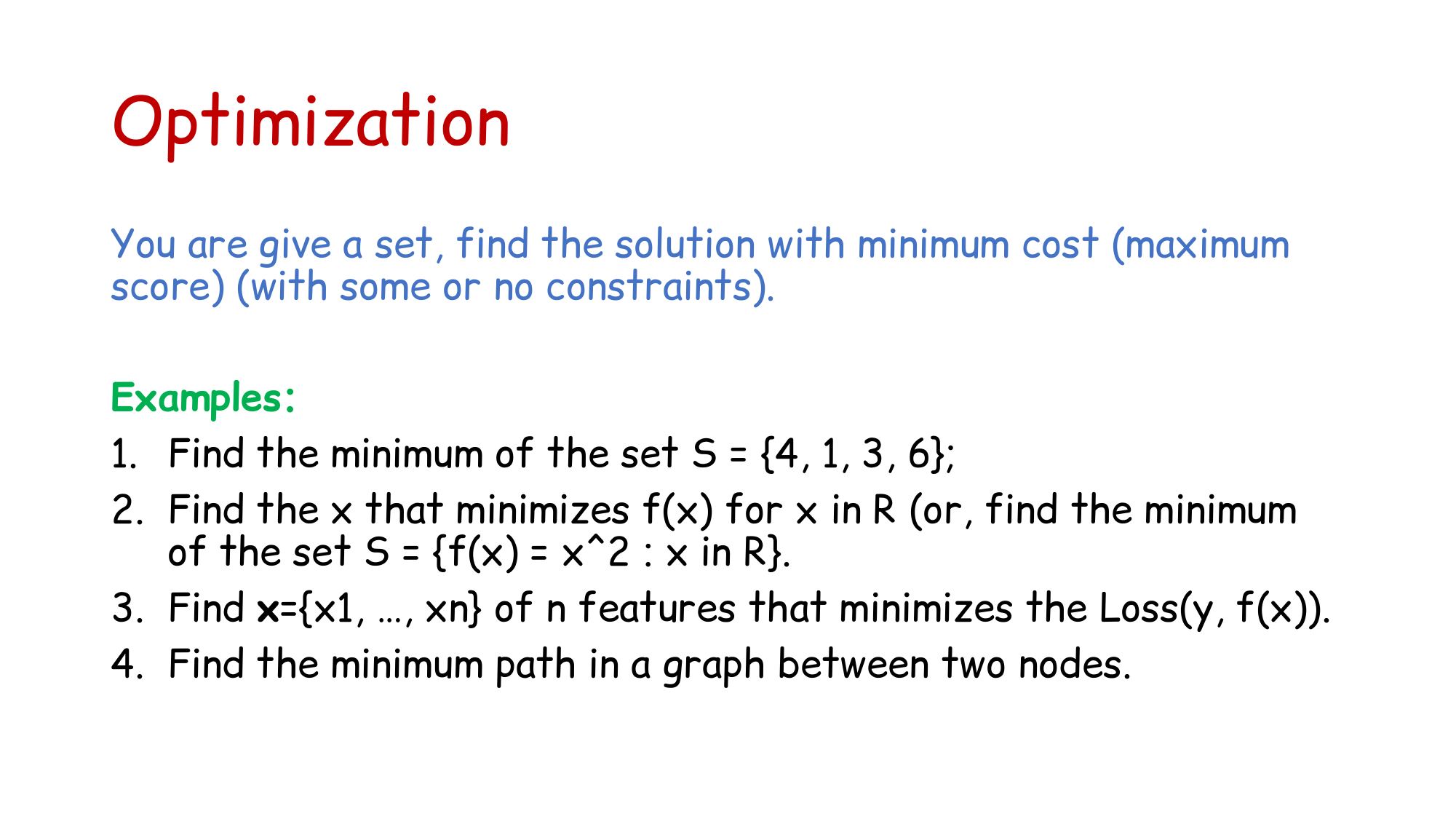

# Optimization
You are give a set, find the solution with minimum cost (maximum score) (with some or no constraints).

Examples:
Find the minimum of the set S = {4, 1, 3, 6};
Find the x that minimizes f(x) for x in R (or, find the minimum of the set S = {f(x) = x^2 : x in R}.
Find x={x1, …, xn} of n features that minimizes the Loss(y, f(x)).
Find the minimum path in a graph between two nodes.